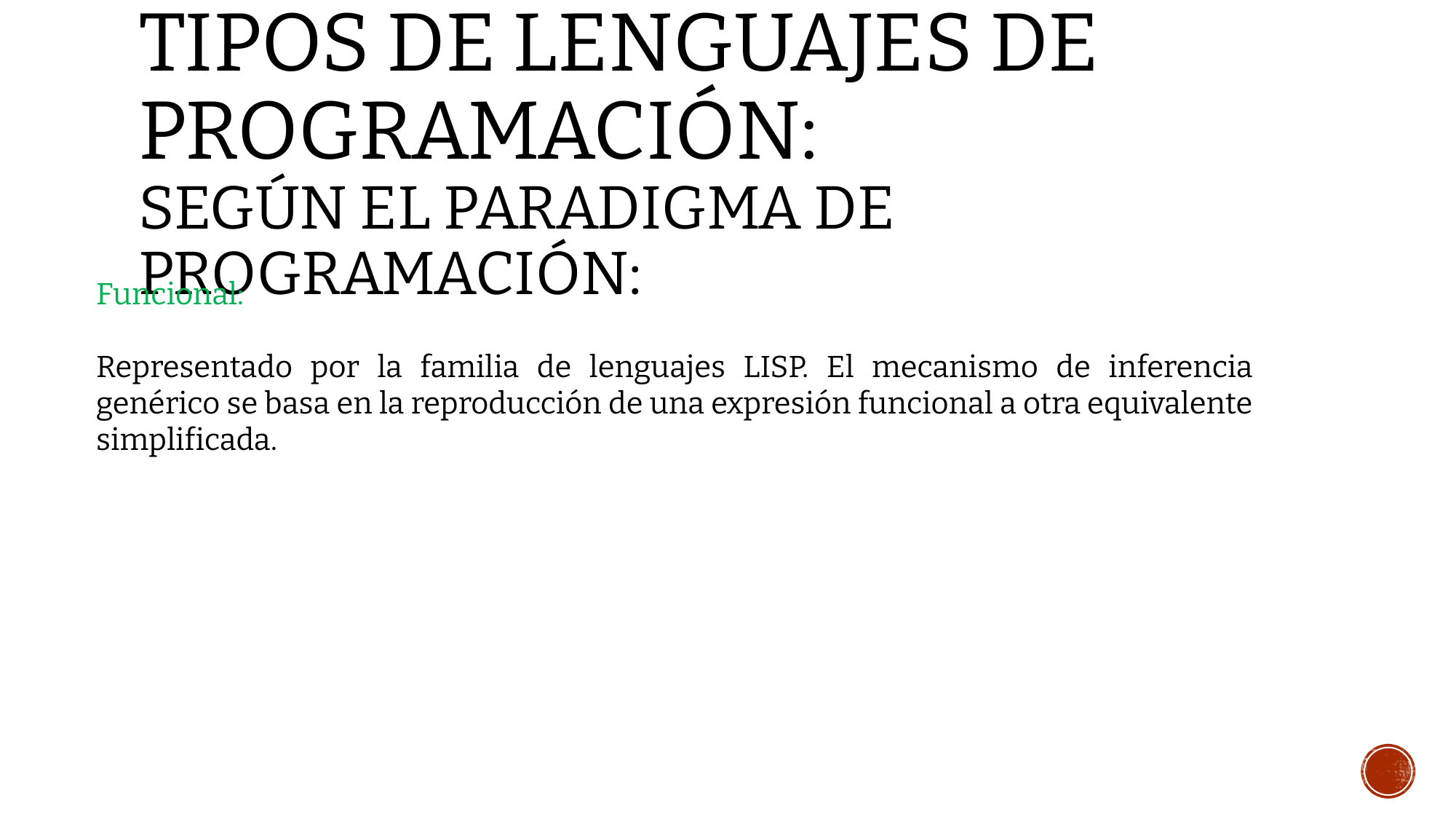

# Tipos de lenguajes de programación: Según el paradigma de programación:
Funcional:

Representado por la familia de lenguajes LISP. El mecanismo de inferencia genérico se basa en la reproducción de una expresión funcional a otra equivalente simplificada.